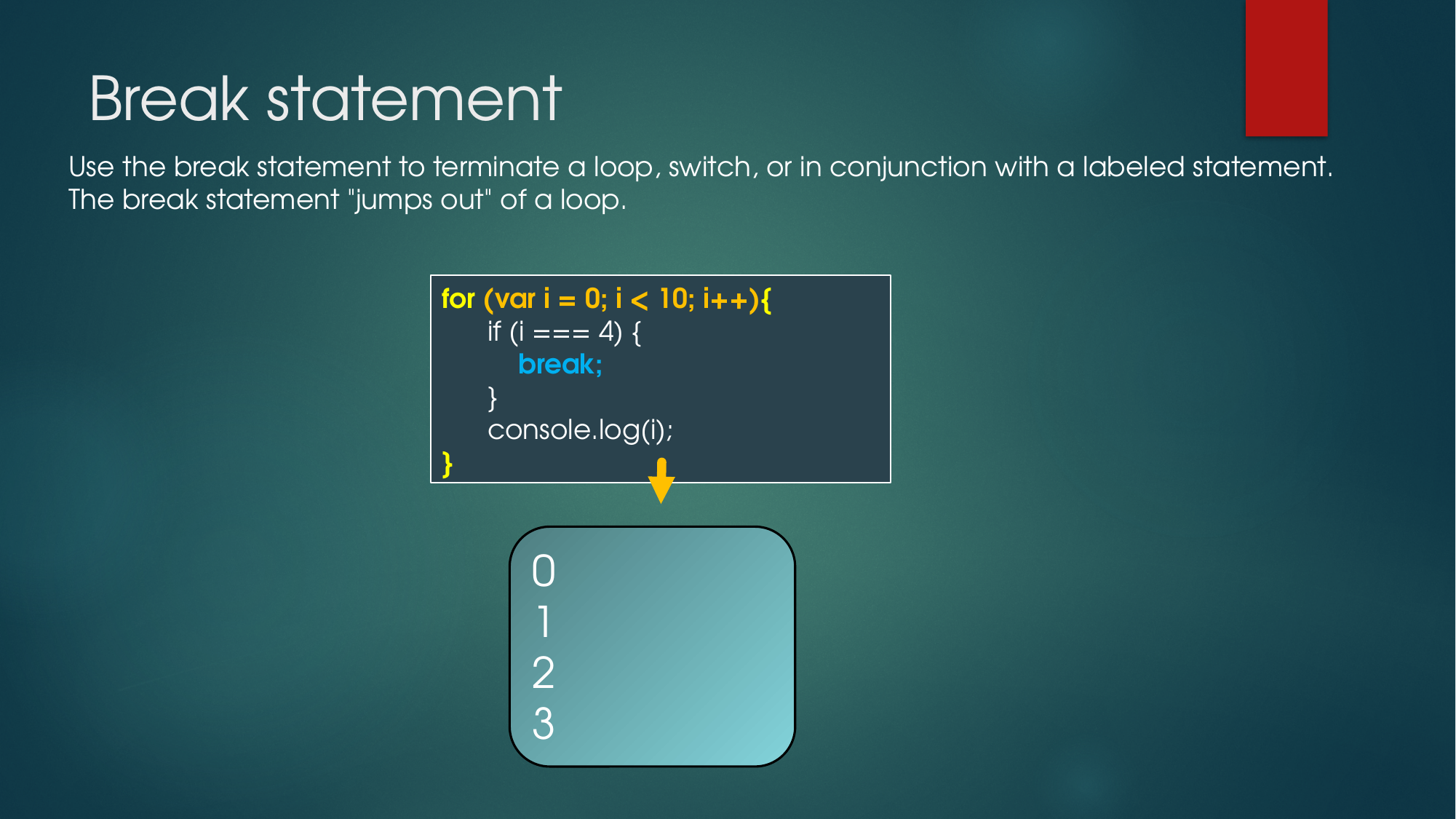

# Break statement
Use the break statement to terminate a loop, switch, or in conjunction with a labeled statement. The break statement "jumps out" of a loop.
for (var i = 0; i < 10; i++){
      if (i === 4) {
          break;
      }
      console.log(i);
}
0
1
2
3